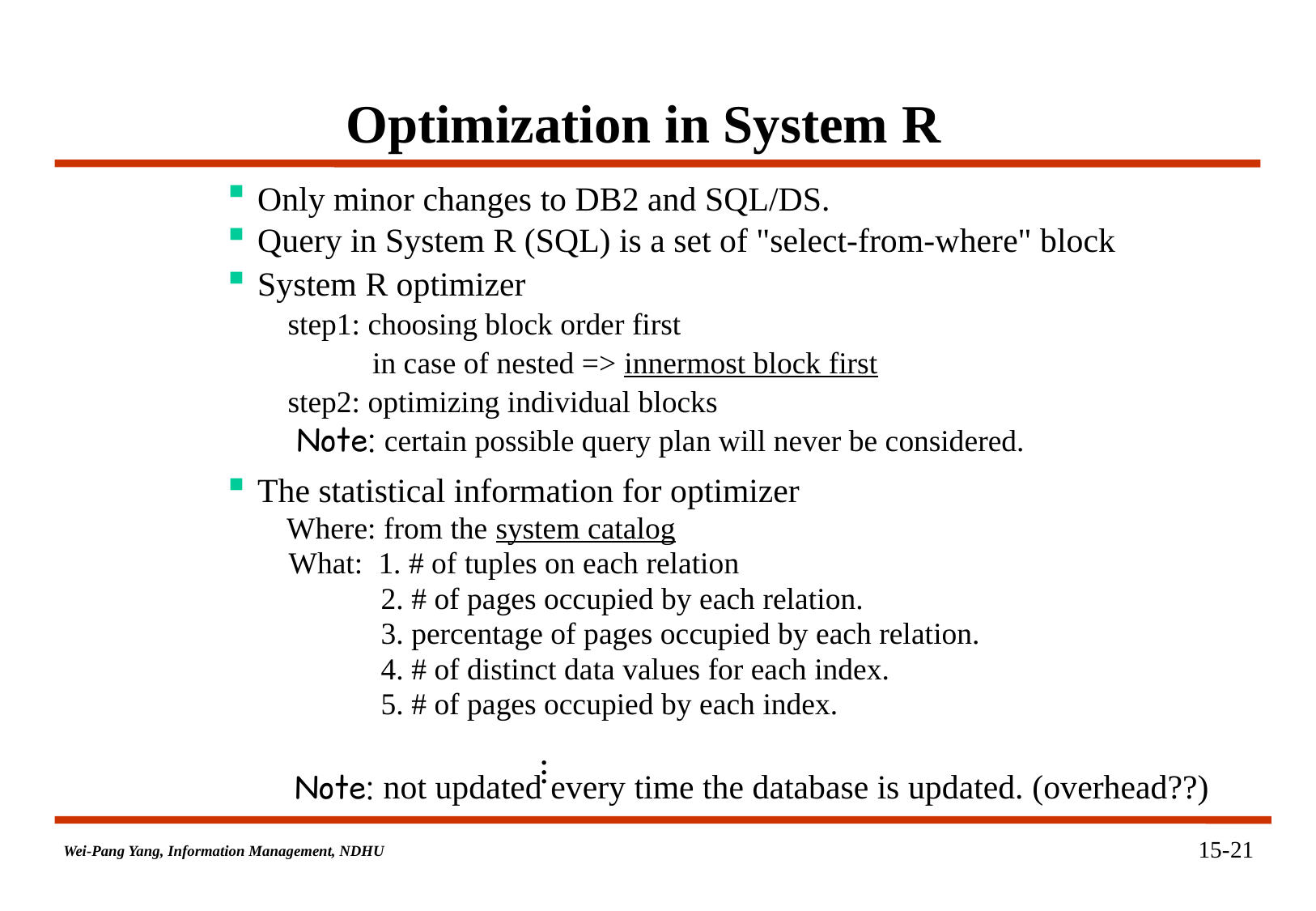

# Optimization in System R
Only minor changes to DB2 and SQL/DS.
Query in System R (SQL) is a set of "select-from-where" block
System R optimizer
step1: choosing block order first
           in case of nested => innermost block first
step2: optimizing individual blocks
         Note: certain possible query plan will never be considered.
The statistical information for optimizer
       Where: from the system catalog
        What:  1. # of tuples on each relation
                    2. # of pages occupied by each relation.
                    3. percentage of pages occupied by each relation.
                    4. # of distinct data values for each index.
                    5. # of pages occupied by each index.

.
.
.
       Note: not updated every time the database is updated. (overhead??)
15-21